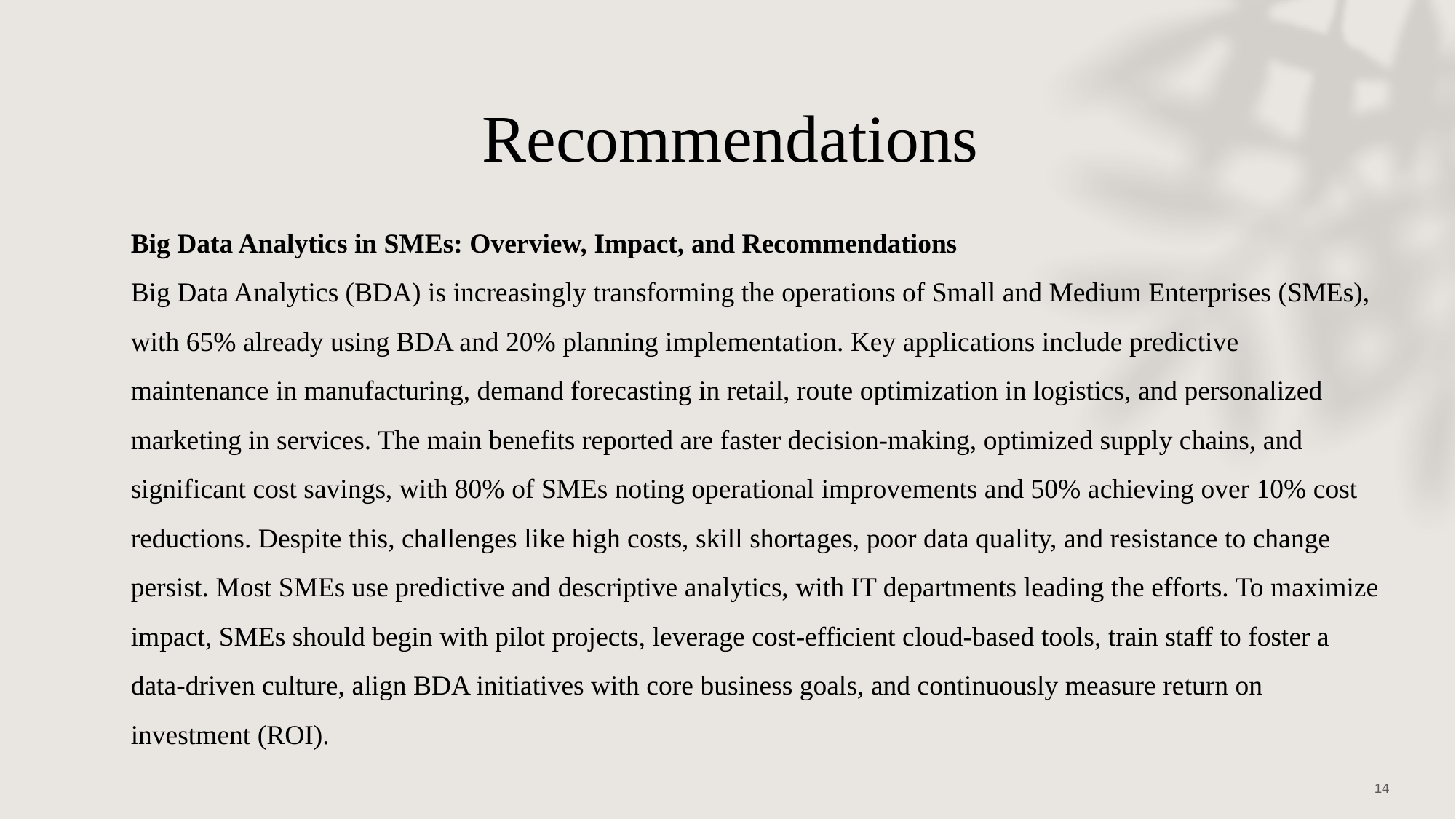

Recommendations
Big Data Analytics in SMEs: Overview, Impact, and Recommendations
Big Data Analytics (BDA) is increasingly transforming the operations of Small and Medium Enterprises (SMEs), with 65% already using BDA and 20% planning implementation. Key applications include predictive maintenance in manufacturing, demand forecasting in retail, route optimization in logistics, and personalized marketing in services. The main benefits reported are faster decision-making, optimized supply chains, and significant cost savings, with 80% of SMEs noting operational improvements and 50% achieving over 10% cost reductions. Despite this, challenges like high costs, skill shortages, poor data quality, and resistance to change persist. Most SMEs use predictive and descriptive analytics, with IT departments leading the efforts. To maximize impact, SMEs should begin with pilot projects, leverage cost-efficient cloud-based tools, train staff to foster a data-driven culture, align BDA initiatives with core business goals, and continuously measure return on investment (ROI).

14